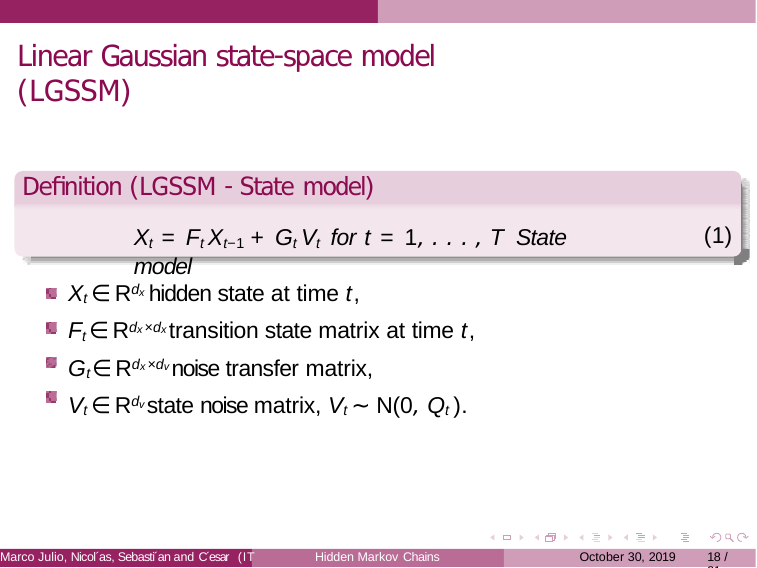

Linear Gaussian state-space model (LGSSM)
Definition (LGSSM - State model)

Xt = Ft Xt−1 + Gt Vt for t = 1, . . . , T State model
(1)

Xt ∈ Rdx  hidden state at time t,
Ft ∈ Rdx ×dx transition state matrix at time t,
Gt ∈ Rdx ×dv noise transfer matrix,
Vt ∈ Rdv state noise matrix, Vt ∼ N(0, Qt ).

Marco Julio, Nicol´as, Sebasti´an and C´esar
Hidden Markov Chains
October 30, 2019
18 / 31
(IT